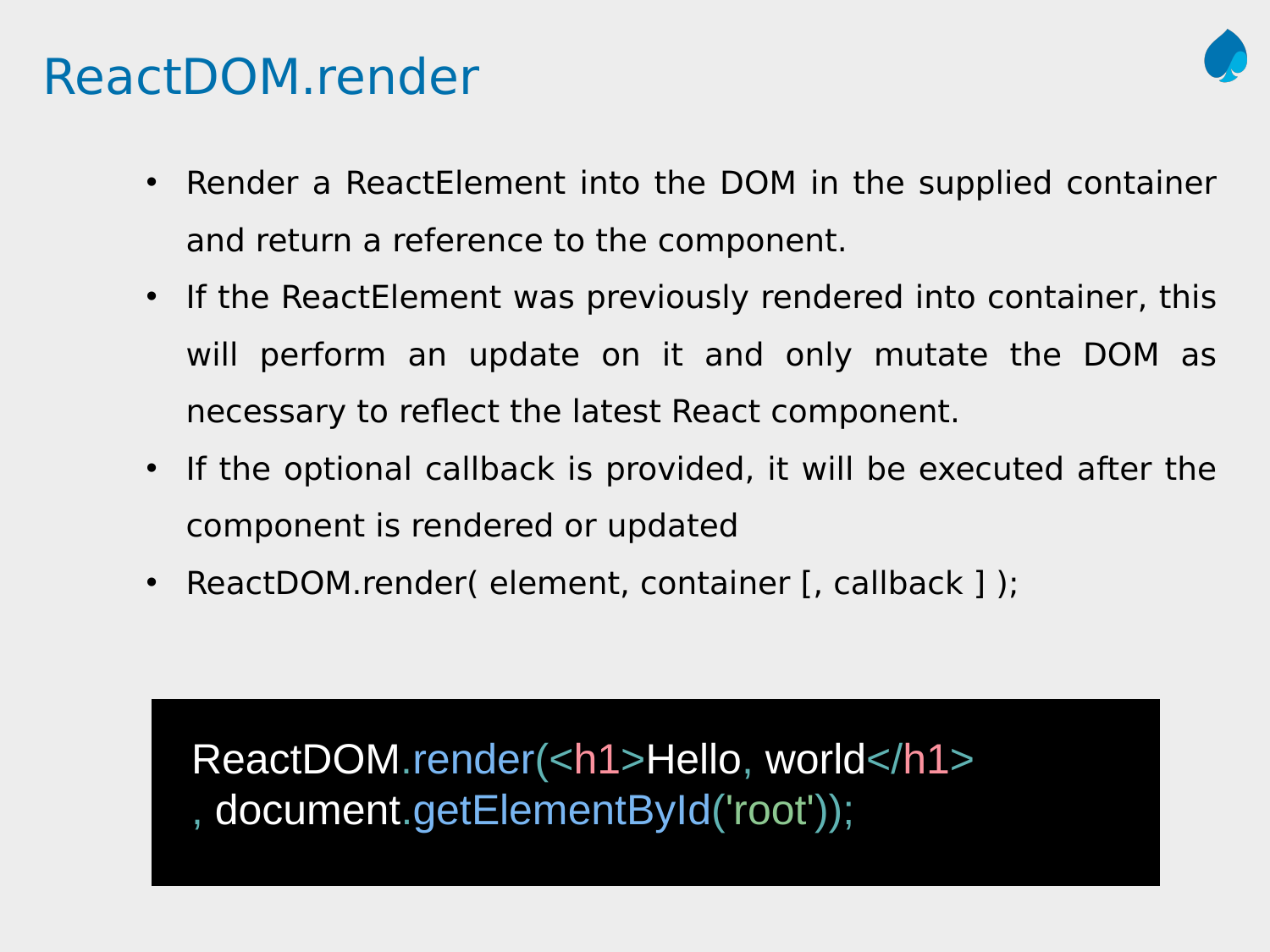

# ReactDOM.render
Render a ReactElement into the DOM in the supplied container and return a reference to the component.
If the ReactElement was previously rendered into container, this will perform an update on it and only mutate the DOM as necessary to reflect the latest React component.
If the optional callback is provided, it will be executed after the component is rendered or updated
ReactDOM.render( element, container [, callback ] );

ReactDOM.render(<h1>Hello, world</h1>
, document.getElementById('root'));